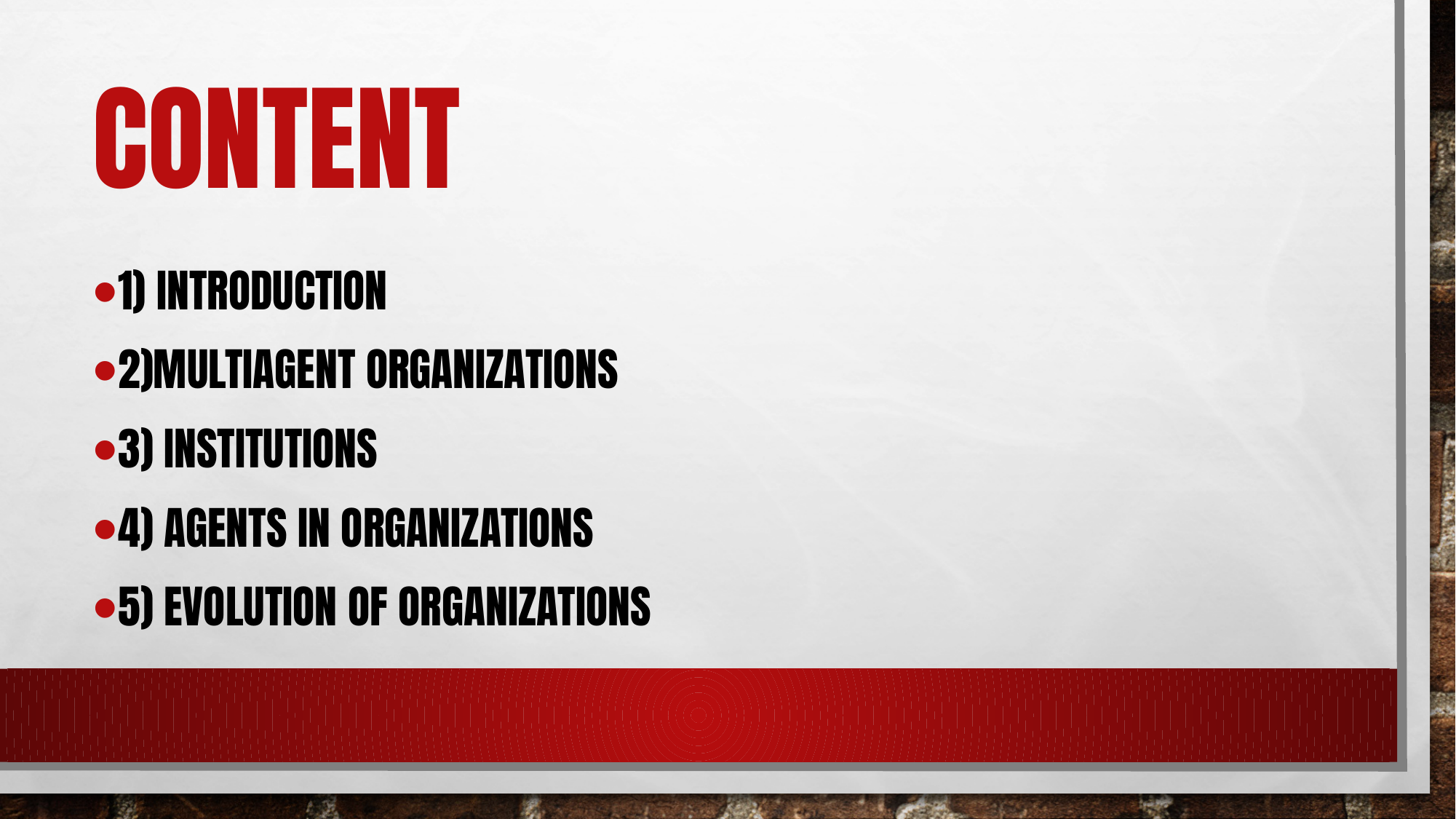

# Content
1) Introduction
2)Multiagent Organizations
3) Institutions
4) Agents in Organizations
5) Evolution of Organizations